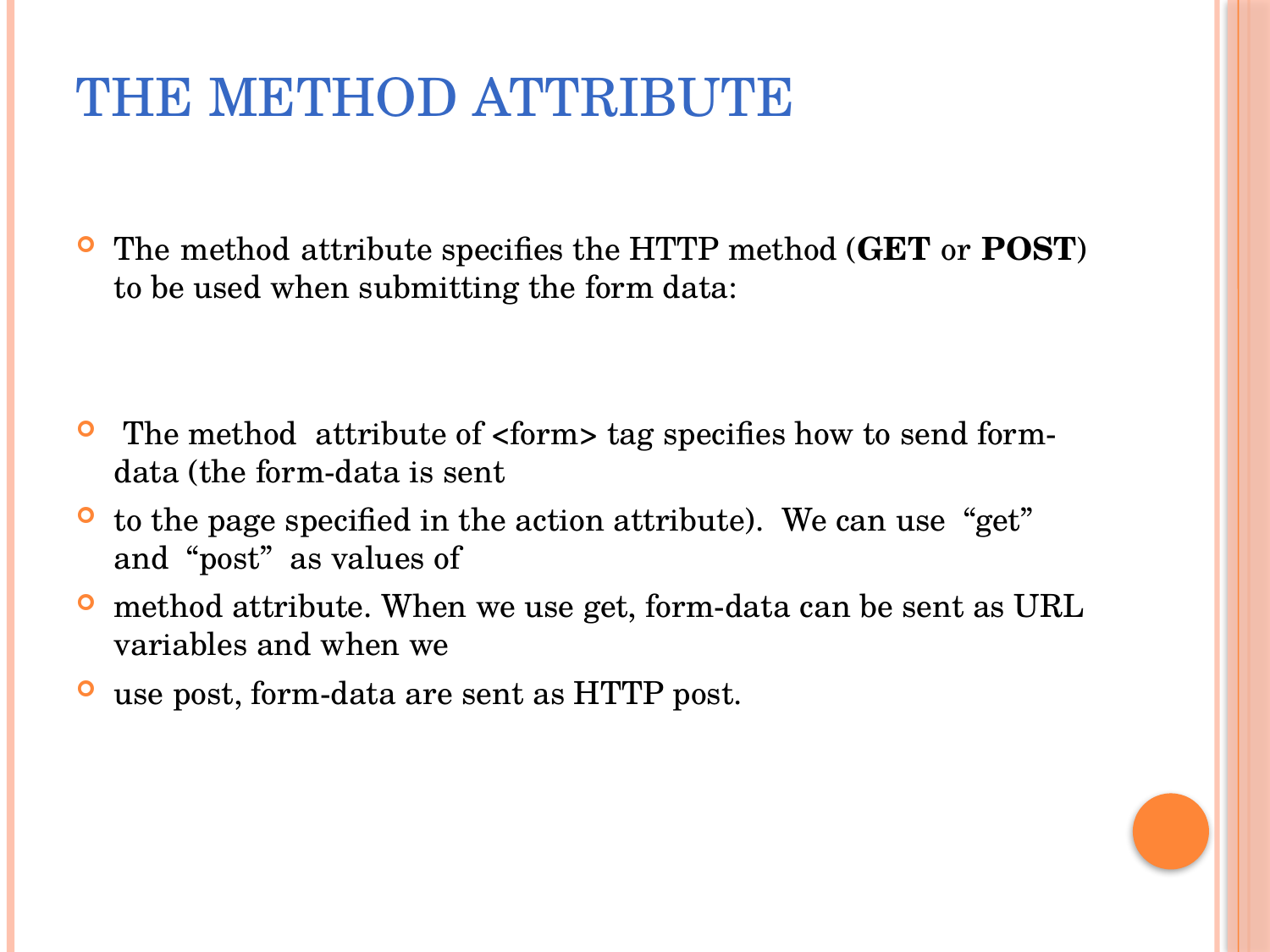

# The Method Attribute
The method attribute specifies the HTTP method (GET or POST) to be used when submitting the form data:

 The method  attribute of <form> tag specifies how to send form-data (the form-data is sent
to the page specified in the action attribute).  We can use  “get”  and  “post”  as values of
method attribute. When we use get, form-data can be sent as URL variables and when we
use post, form-data are sent as HTTP post.